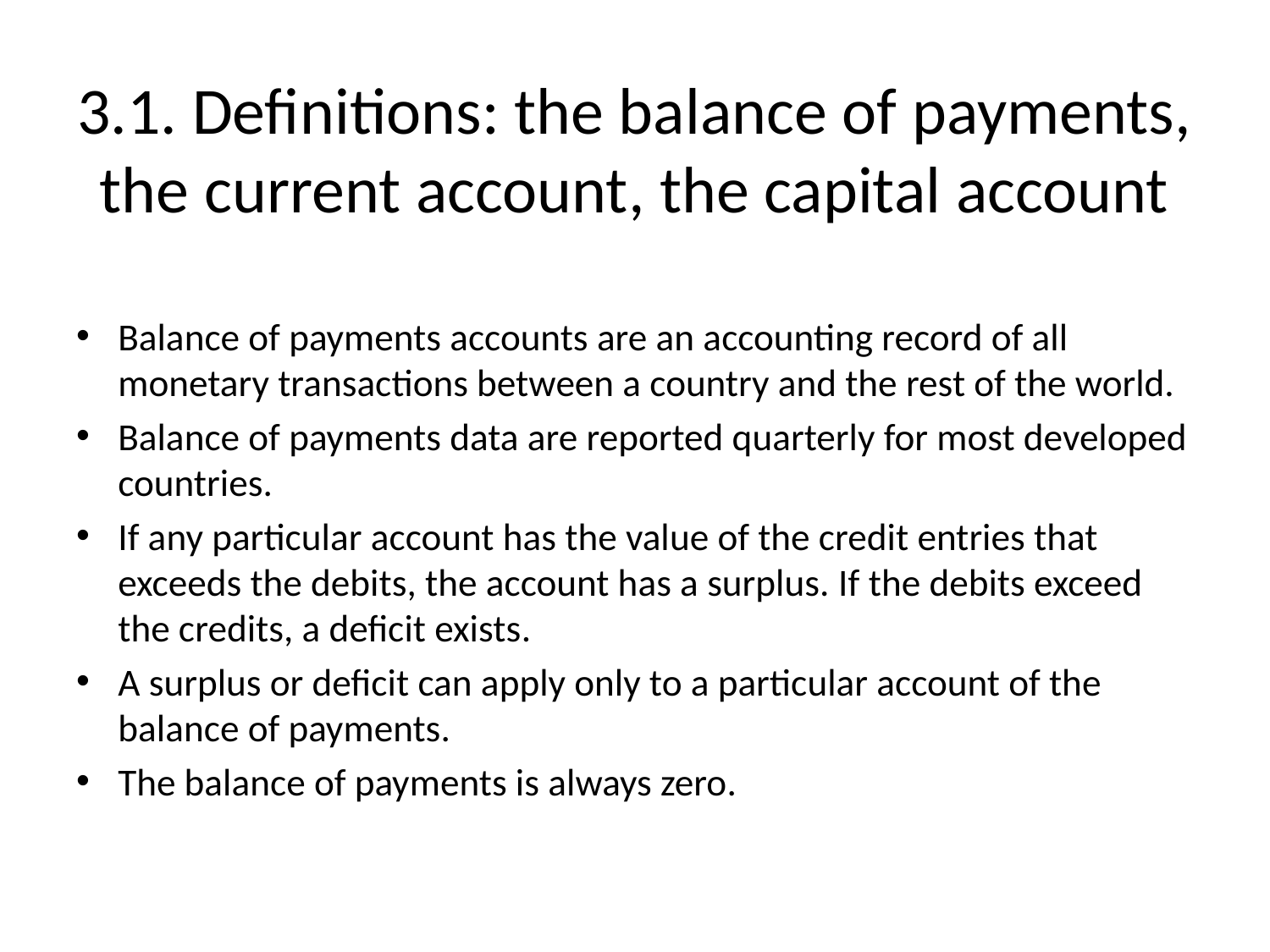

# 3.1. Definitions: the balance of payments, the current account, the capital account
Balance of payments accounts are an accounting record of all monetary transactions between a country and the rest of the world.
Balance of payments data are reported quarterly for most developed countries.
If any particular account has the value of the credit entries that exceeds the debits, the account has a surplus. If the debits exceed the credits, a deficit exists.
A surplus or deficit can apply only to a particular account of the balance of payments.
The balance of payments is always zero.